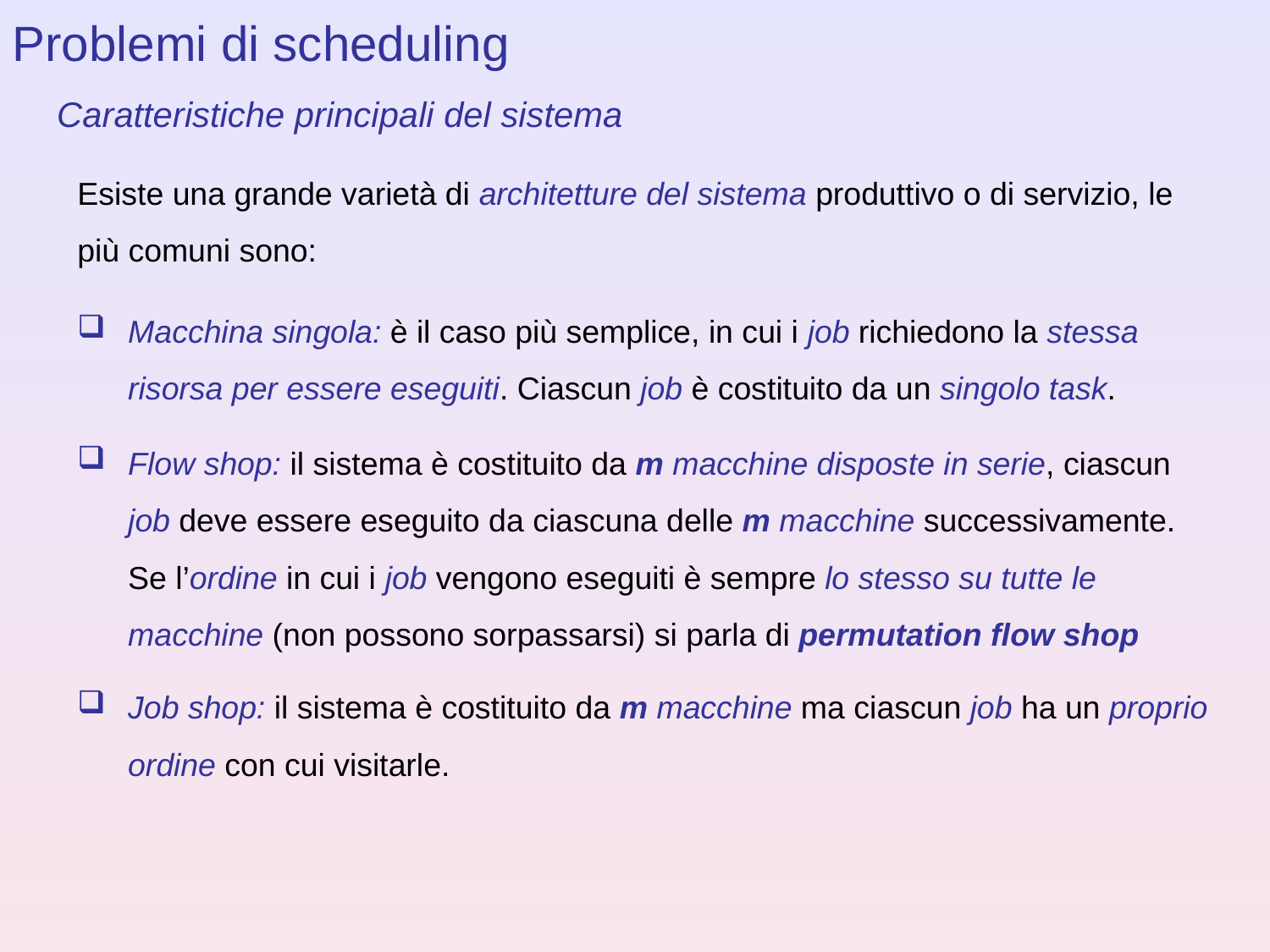

Problemi di scheduling
Caratteristiche principali del sistema
Esiste una grande varietà di architetture del sistema produttivo o di servizio, le più comuni sono:
Macchina singola: è il caso più semplice, in cui i job richiedono la stessa risorsa per essere eseguiti. Ciascun job è costituito da un singolo task.
Flow shop: il sistema è costituito da m macchine disposte in serie, ciascun job deve essere eseguito da ciascuna delle m macchine successivamente. Se l’ordine in cui i job vengono eseguiti è sempre lo stesso su tutte le macchine (non possono sorpassarsi) si parla di permutation flow shop
Job shop: il sistema è costituito da m macchine ma ciascun job ha un proprio ordine con cui visitarle.